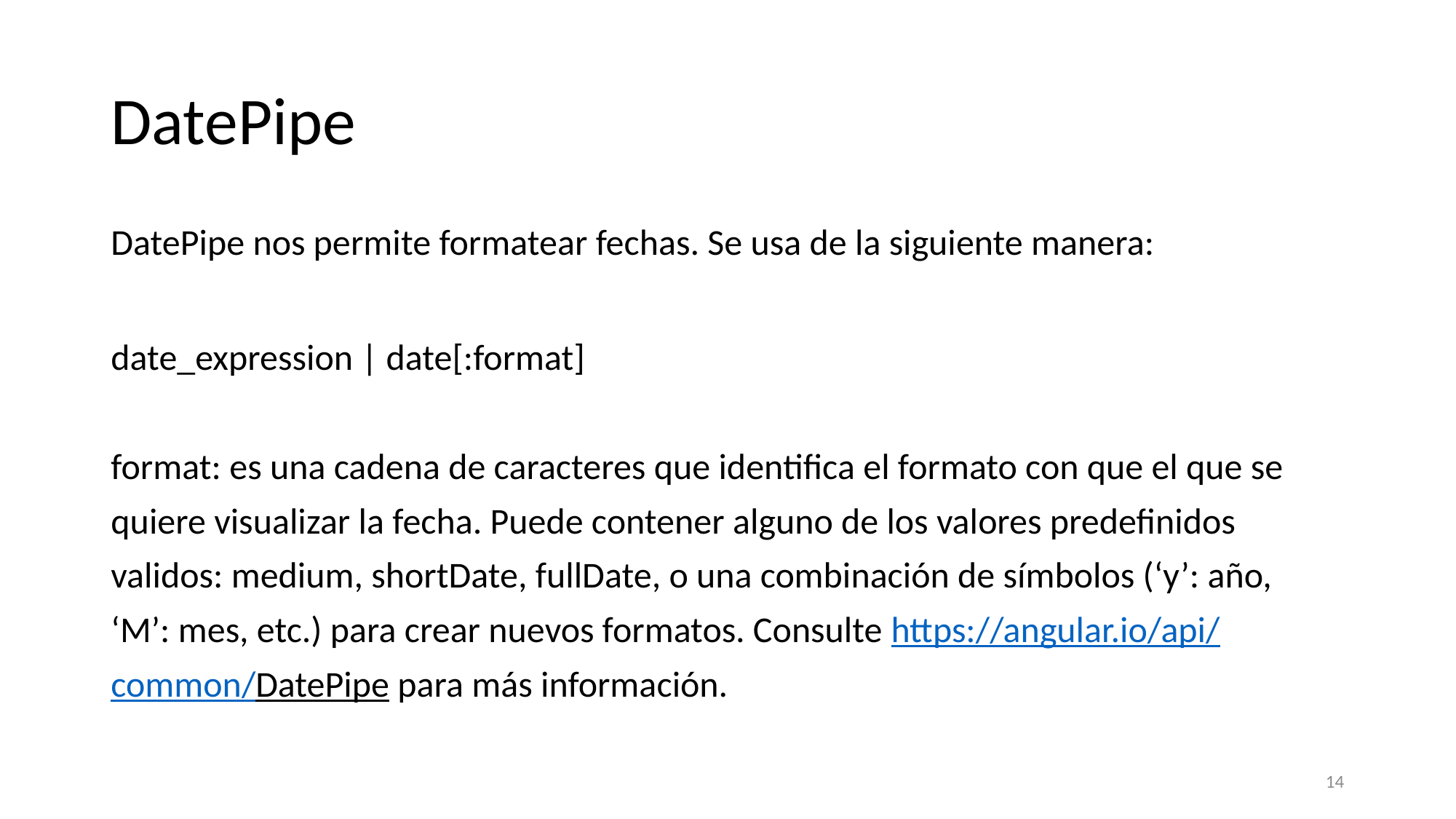

# DatePipe
DatePipe nos permite formatear fechas. Se usa de la siguiente manera:

date_expression | date[:format]

format: es una cadena de caracteres que identifica el formato con que el que se
quiere visualizar la fecha. Puede contener alguno de los valores predefinidos
validos: medium, shortDate, fullDate, o una combinación de símbolos (‘y’: año,
‘M’: mes, etc.) para crear nuevos formatos. Consulte https://angular.io/api/
common/DatePipe para más información.
14